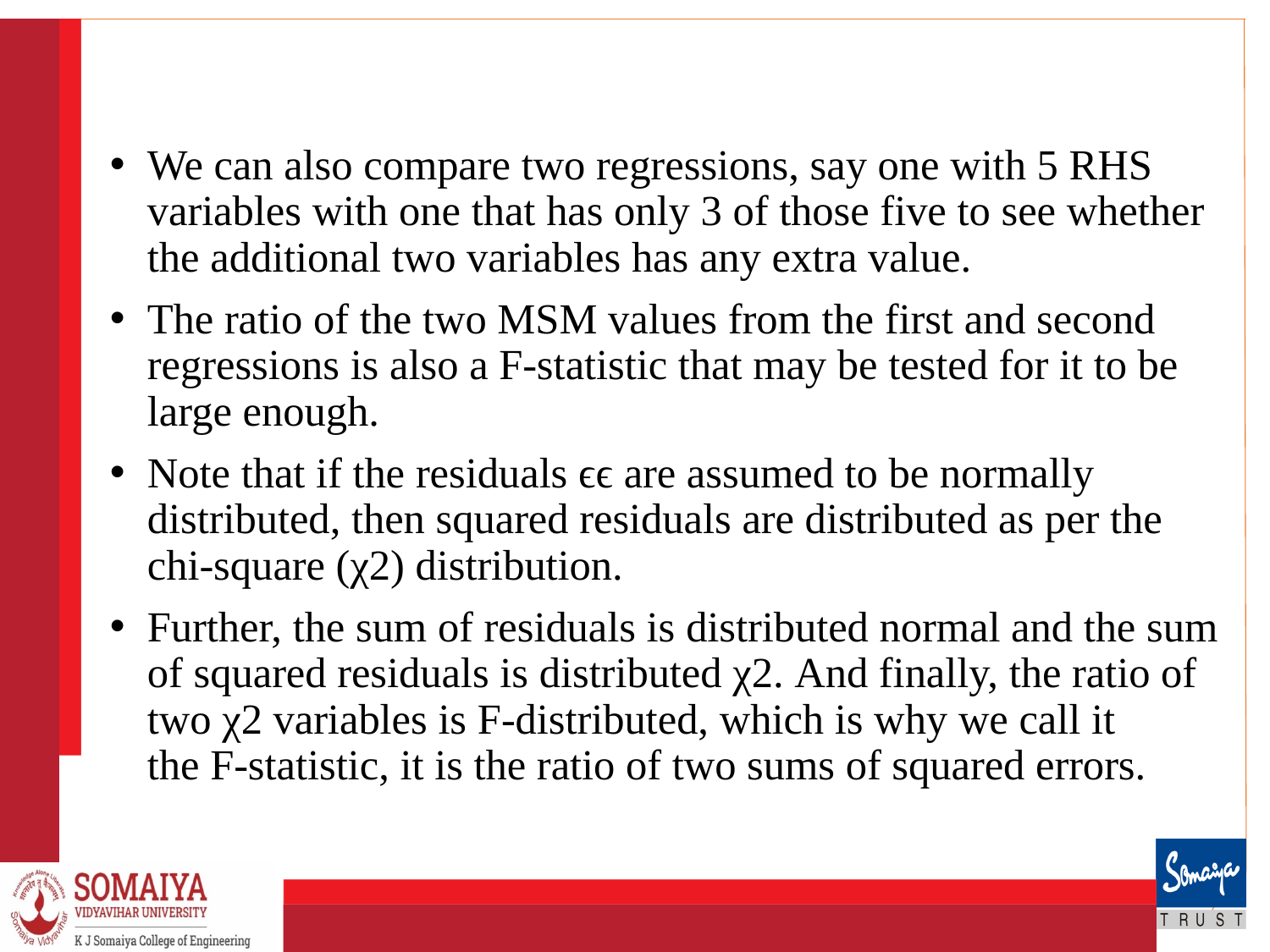

We can also compare two regressions, say one with 5 RHS variables with one that has only 3 of those five to see whether the additional two variables has any extra value.
The ratio of the two MSM values from the first and second regressions is also a F-statistic that may be tested for it to be large enough.
Note that if the residuals ϵϵ are assumed to be normally distributed, then squared residuals are distributed as per the chi-square (χ2) distribution.
Further, the sum of residuals is distributed normal and the sum of squared residuals is distributed χ2. And finally, the ratio of two χ2 variables is F-distributed, which is why we call it the F-statistic, it is the ratio of two sums of squared errors.